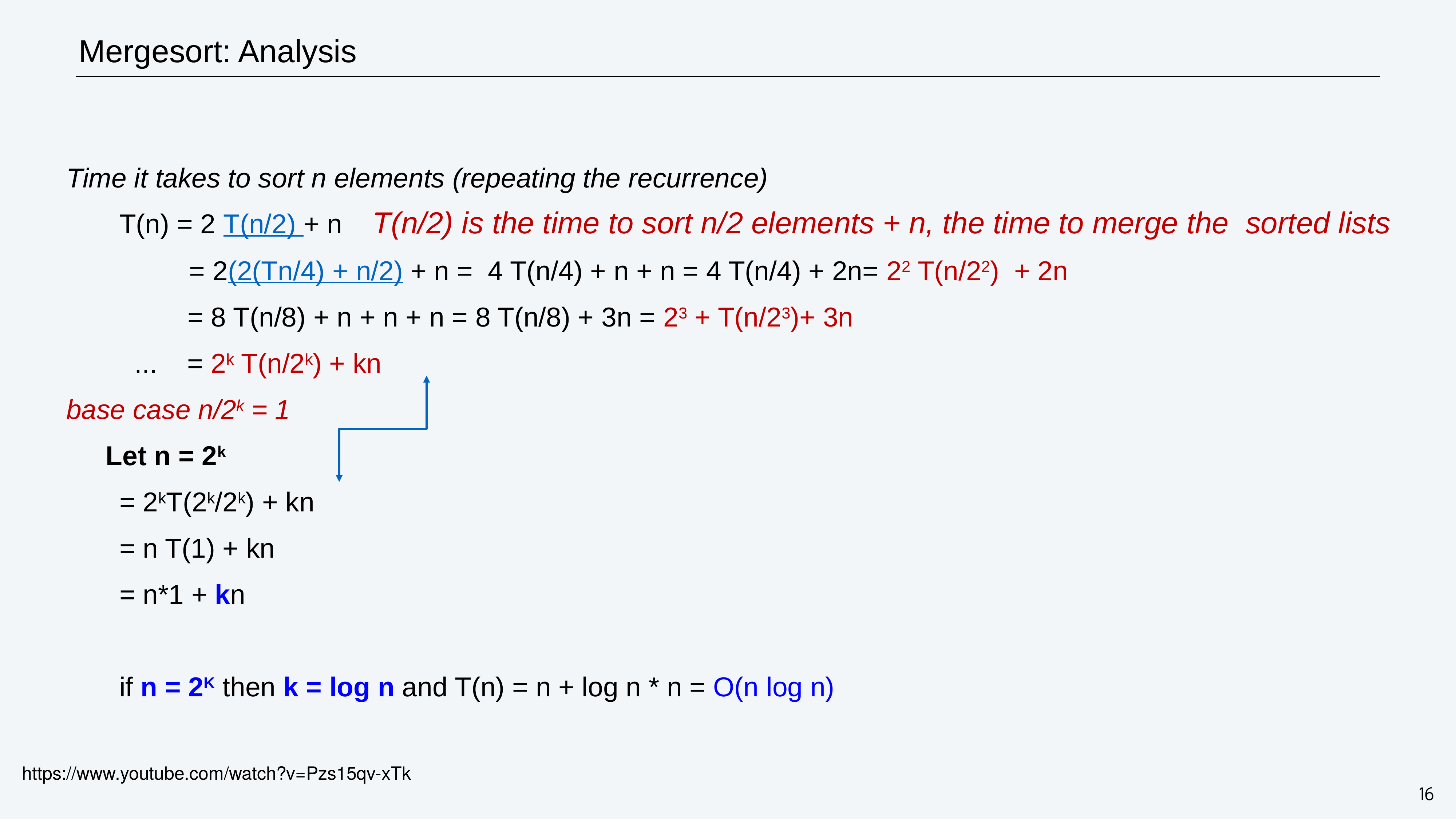

CS111 - Trees-Centeno
# Mergesort: Analysis
Time it takes to sort n elements (repeating the recurrence)
T(n) = 2 T(n/2) + n    T(n/2) is the time to sort n/2 elements + n, the time to merge the  sorted lists
	  = 2(2(Tn/4) + n/2) + n =  4 T(n/4) + n + n = 4 T(n/4) + 2n= 22 T(n/22)  + 2n
         = 8 T(n/8) + n + n + n = 8 T(n/8) + 3n = 23 + T(n/23)+ 3n
  ...    = 2k T(n/2k) + kn
base case n/2k = 1
      Let n = 2k
= 2kT(2k/2k) + kn
= n T(1) + kn
= n*1 + kn

if n = 2K then k = log n and T(n) = n + log n * n = O(n log n)
https://www.youtube.com/watch?v=Pzs15qv-xTk
16